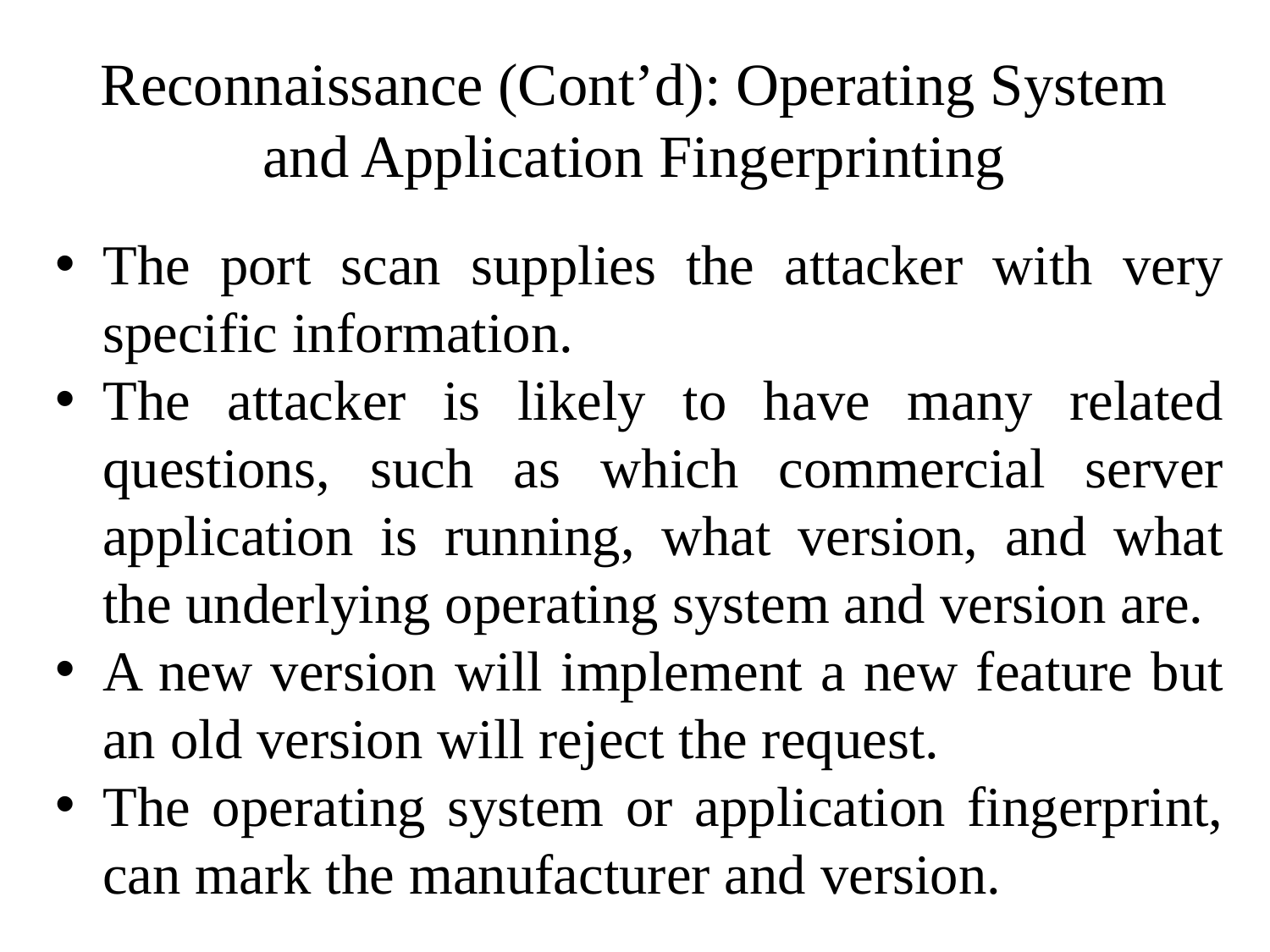

# Reconnaissance (Cont’d): Operating System and Application Fingerprinting
The port scan supplies the attacker with very specific information.
The attacker is likely to have many related questions, such as which commercial server application is running, what version, and what the underlying operating system and version are.
A new version will implement a new feature but an old version will reject the request.
The operating system or application fingerprint, can mark the manufacturer and version.